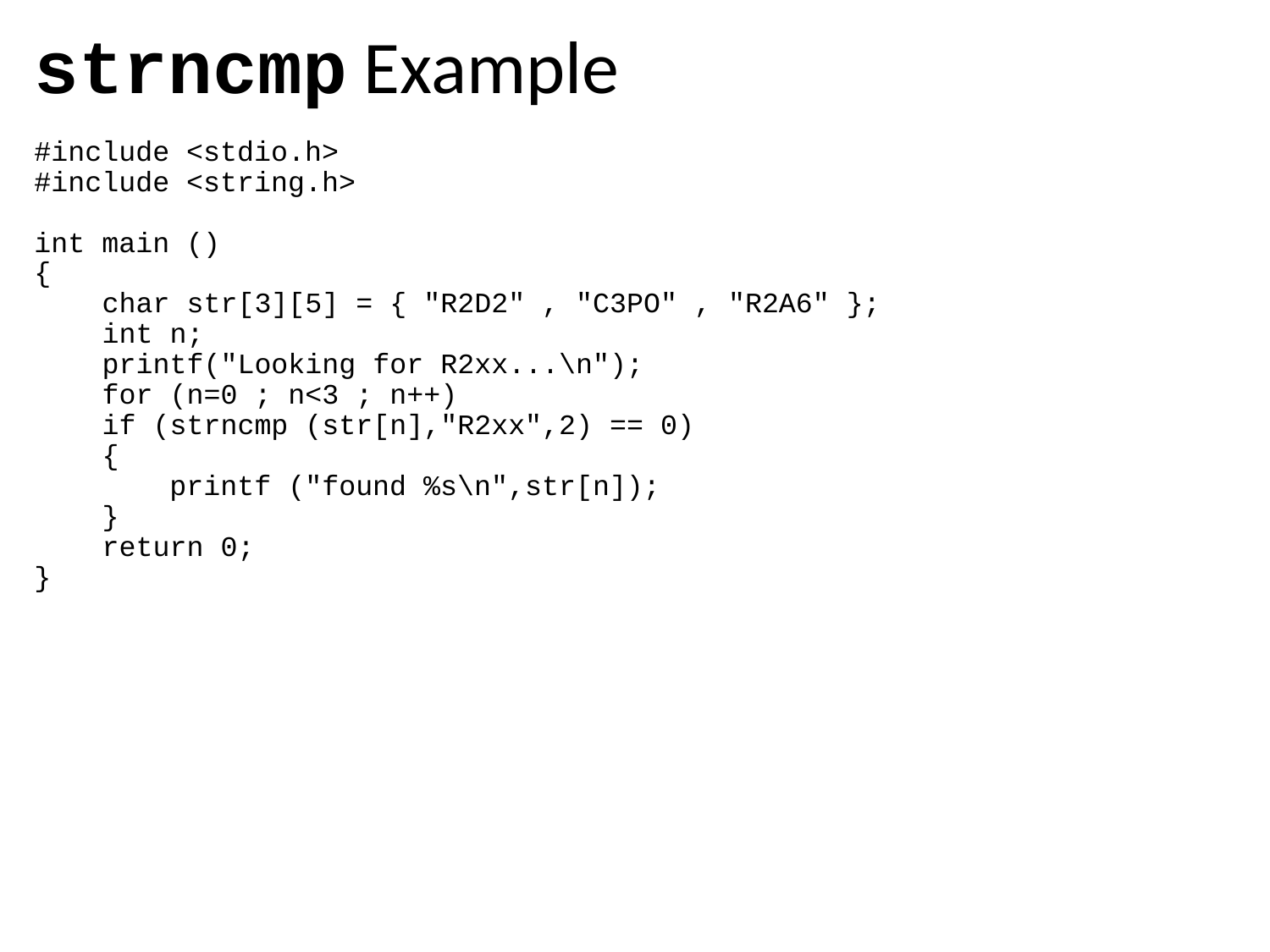

# strncmp Example
#include <stdio.h>
#include <string.h>

int main ()
{
    char str[3][5] = { "R2D2" , "C3PO" , "R2A6" };
    int n;
    printf("Looking for R2xx...\n");
    for (n=0 ; n<3 ; n++)
    if (strncmp (str[n],"R2xx",2) == 0)
    {
        printf ("found %s\n",str[n]);
    }
    return 0;
}